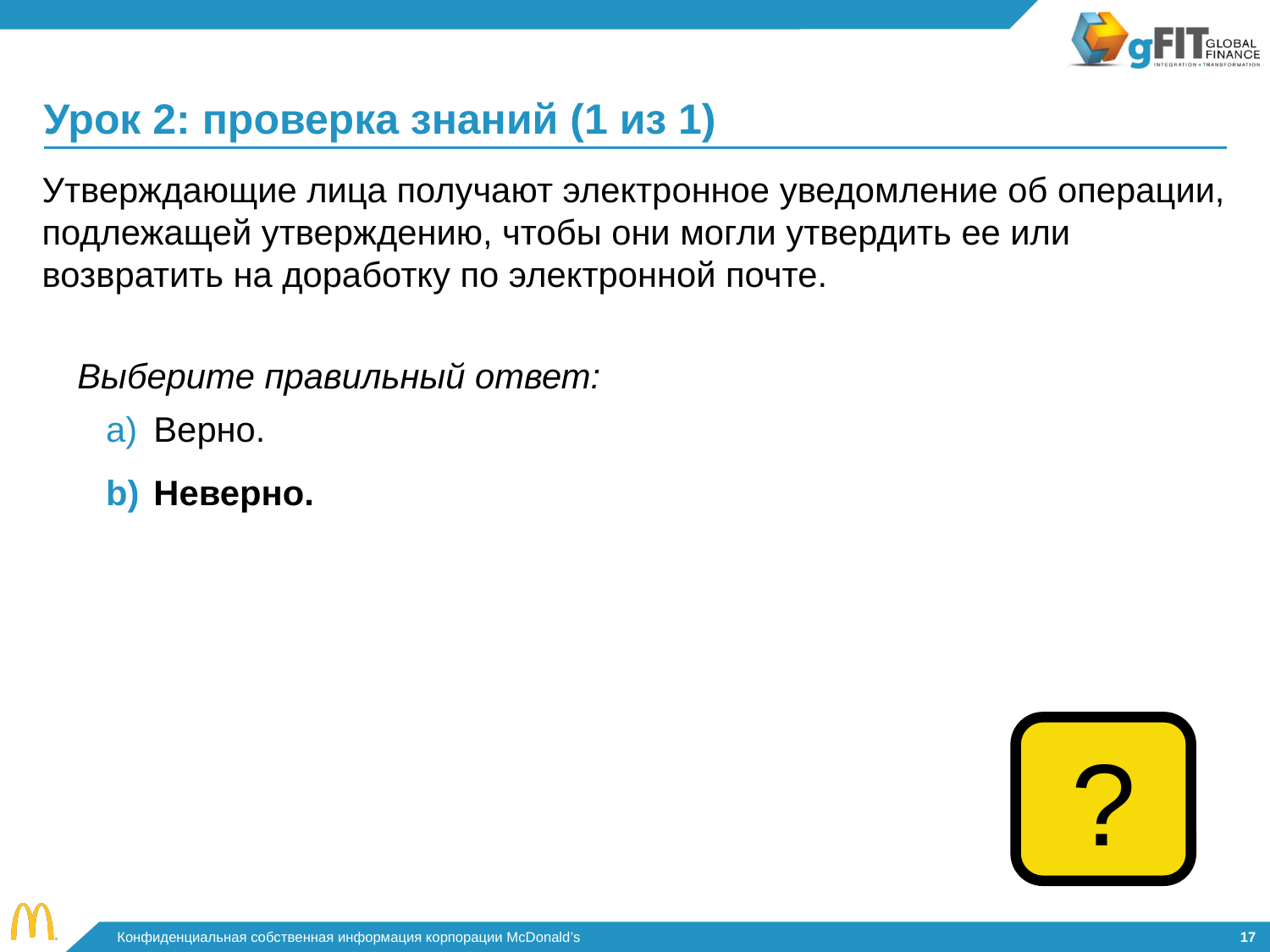

Урок 2: проверка знаний (1 из 1)
Утверждающие лица получают электронное уведомление об операции, подлежащей утверждению, чтобы они могли утвердить ее или возвратить на доработку по электронной почте.

Выберите правильный ответ:
Верно.
Неверно.

?